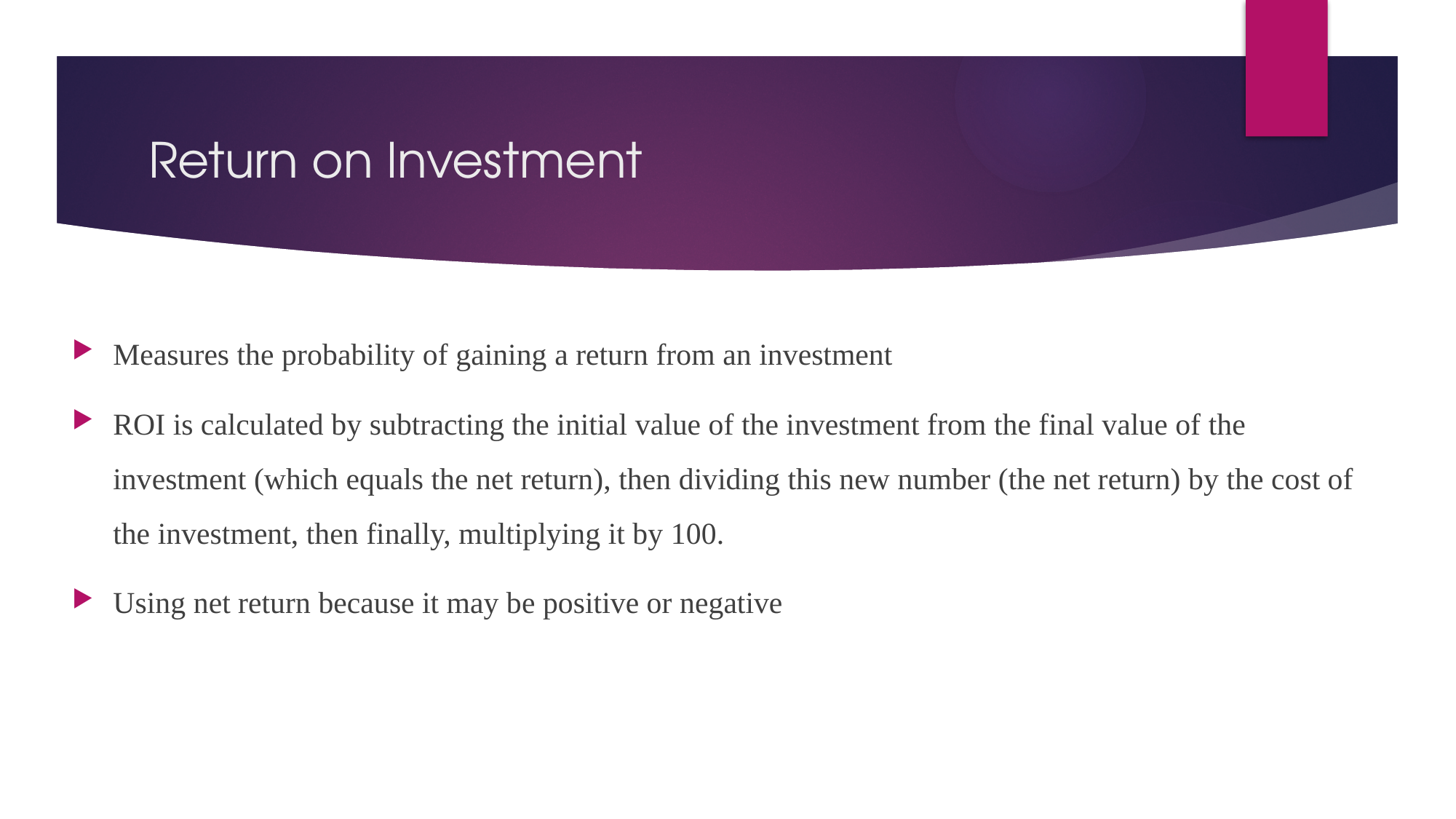

# Return on Investment
Measures the probability of gaining a return from an investment
ROI is calculated by subtracting the initial value of the investment from the final value of the investment (which equals the net return), then dividing this new number (the net return) by the cost of the investment, then finally, multiplying it by 100.
Using net return because it may be positive or negative